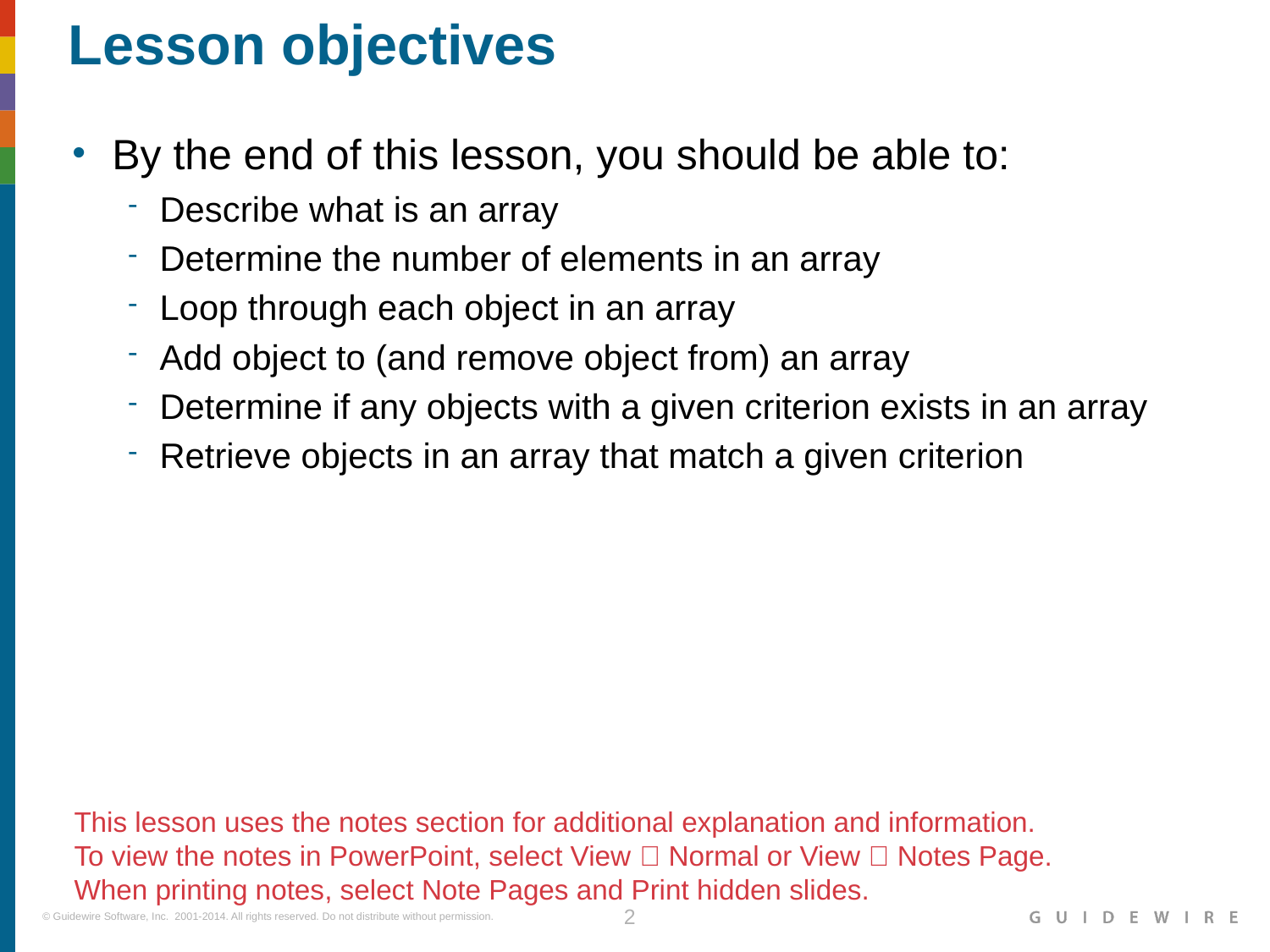

Describe what is an array
Determine the number of elements in an array
Loop through each object in an array
Add object to (and remove object from) an array
Determine if any objects with a given criterion exists in an array
Retrieve objects in an array that match a given criterion